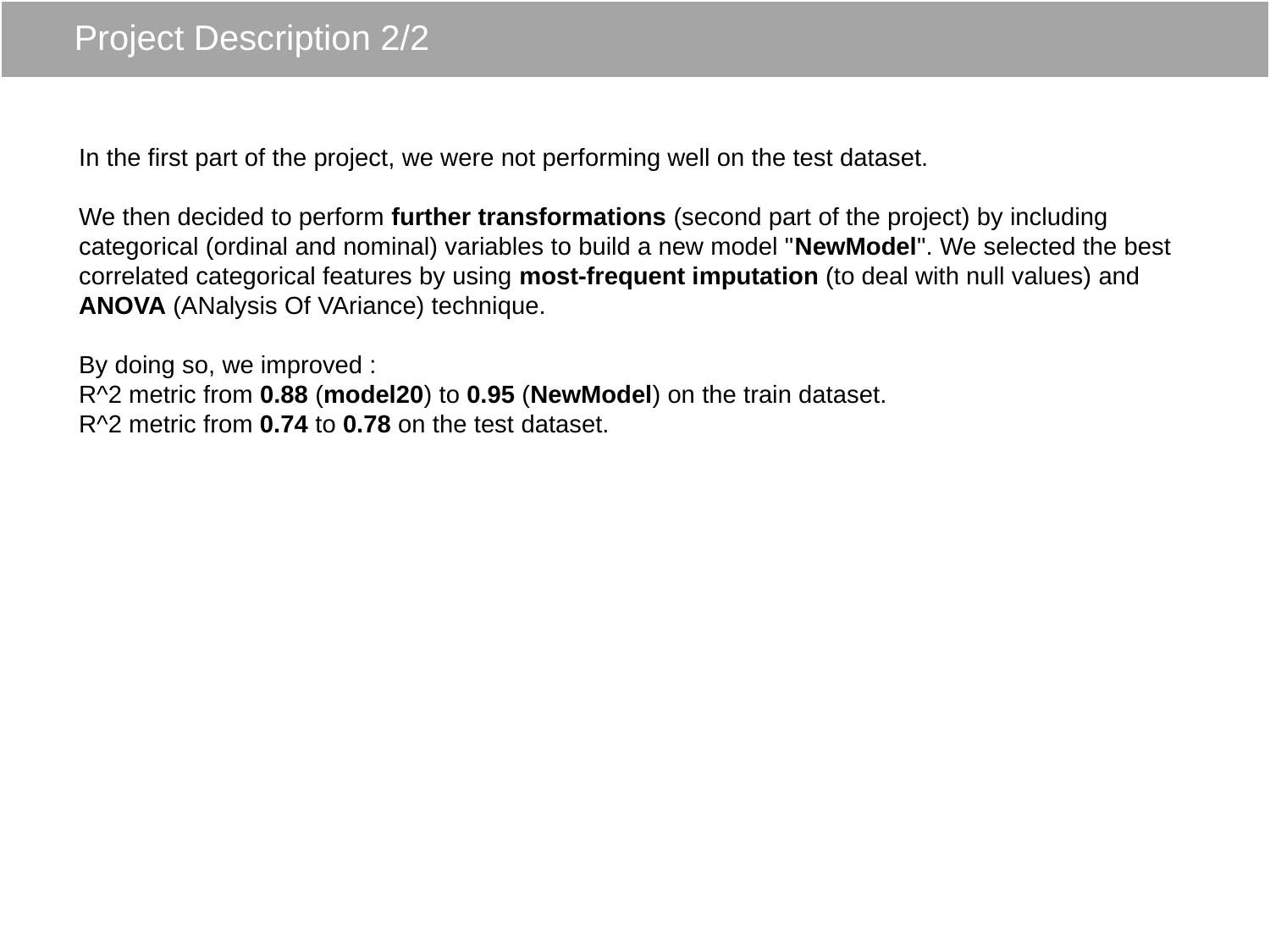

# Project Description 2/2
In the first part of the project, we were not performing well on the test dataset.

We then decided to perform further transformations (second part of the project) by including categorical (ordinal and nominal) variables to build a new model "NewModel". We selected the best correlated categorical features by using most-frequent imputation (to deal with null values) and ANOVA (ANalysis Of VAriance) technique.

By doing so, we improved :
R^2 metric from 0.88 (model20) to 0.95 (NewModel) on the train dataset.
R^2 metric from 0.74 to 0.78 on the test dataset.